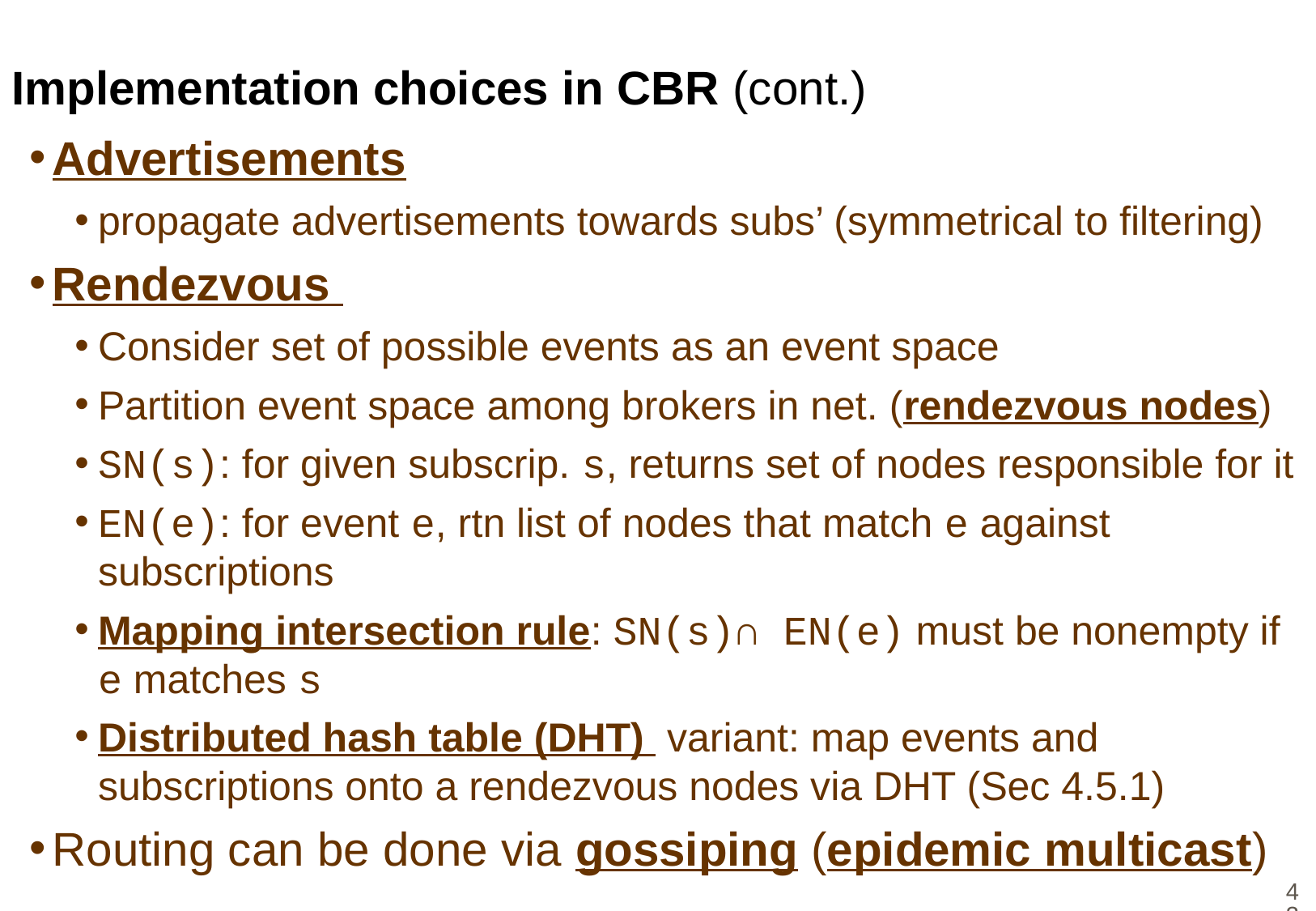

# Implementation choices in CBR (cont.)
Advertisements
propagate advertisements towards subs’ (symmetrical to filtering)
Rendezvous
Consider set of possible events as an event space
Partition event space among brokers in net. (rendezvous nodes)
SN(s): for given subscrip. s, returns set of nodes responsible for it
EN(e): for event e, rtn list of nodes that match e against subscriptions
Mapping intersection rule: SN(s)∩ EN(e) must be nonempty if e matches s
Distributed hash table (DHT)  variant: map events and subscriptions onto a rendezvous nodes via DHT (Sec 4.5.1)
Routing can be done via gossiping (epidemic multicast)
43